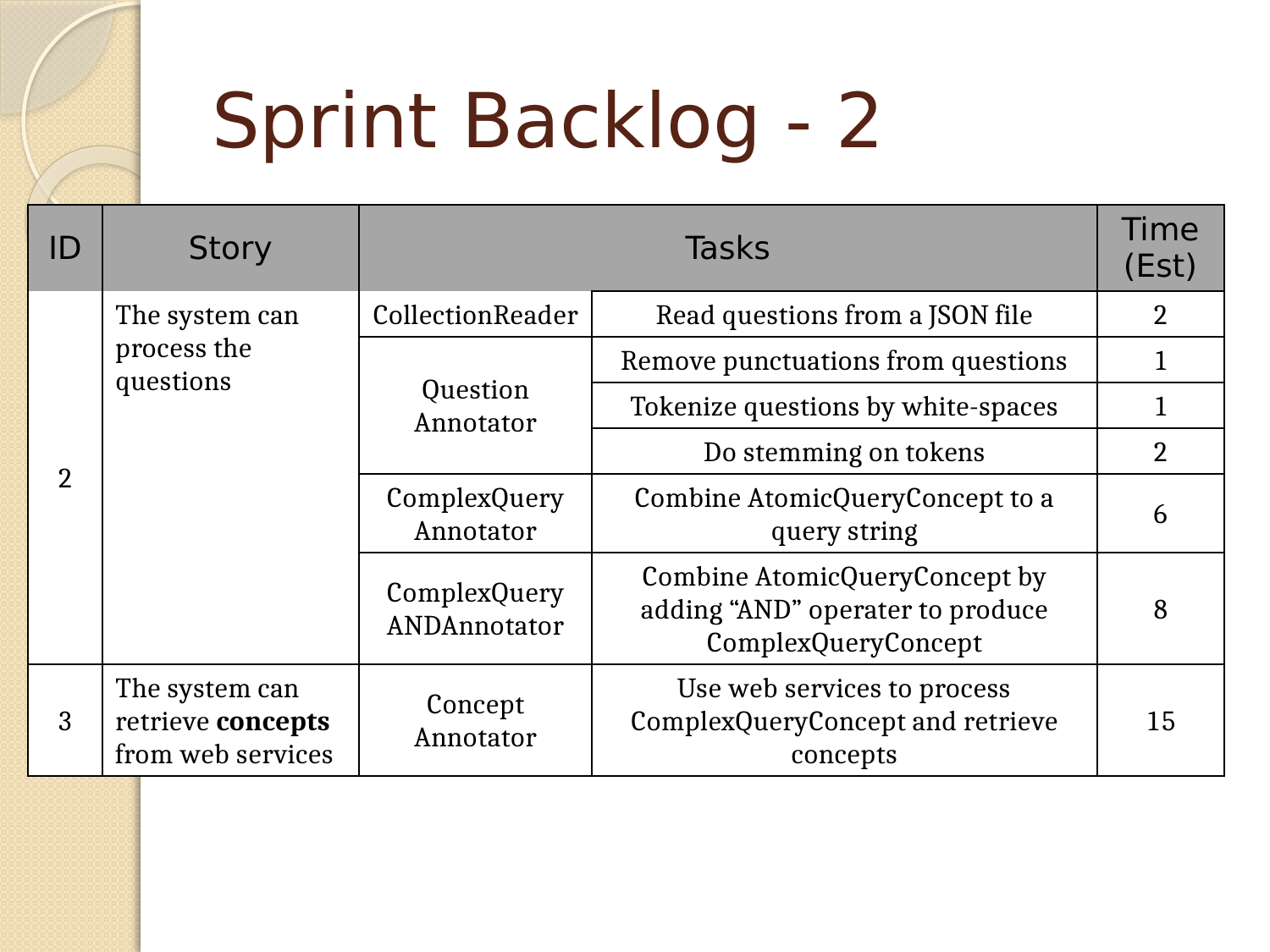

# Sprint Backlog - 2
| ID | Story | Tasks |  | Time (Est) |
| --- | --- | --- | --- | --- |
| 2 | The system can process the questions | CollectionReader | Read questions from a JSON file | 2 |
|  |  | Question Annotator | Remove punctuations from questions | 1 |
|  |  |  | Tokenize questions by white-spaces | 1 |
|  |  |  | Do stemming on tokens | 2 |
|  |  | ComplexQuery Annotator | Combine AtomicQueryConcept to a query string | 6 |
|  |  | ComplexQuery ANDAnnotator | Combine AtomicQueryConcept by adding “AND” operater to produce ComplexQueryConcept | 8 |
| 3 | The system can retrieve concepts from web services | Concept Annotator | Use web services to process ComplexQueryConcept and retrieve concepts | 15 |